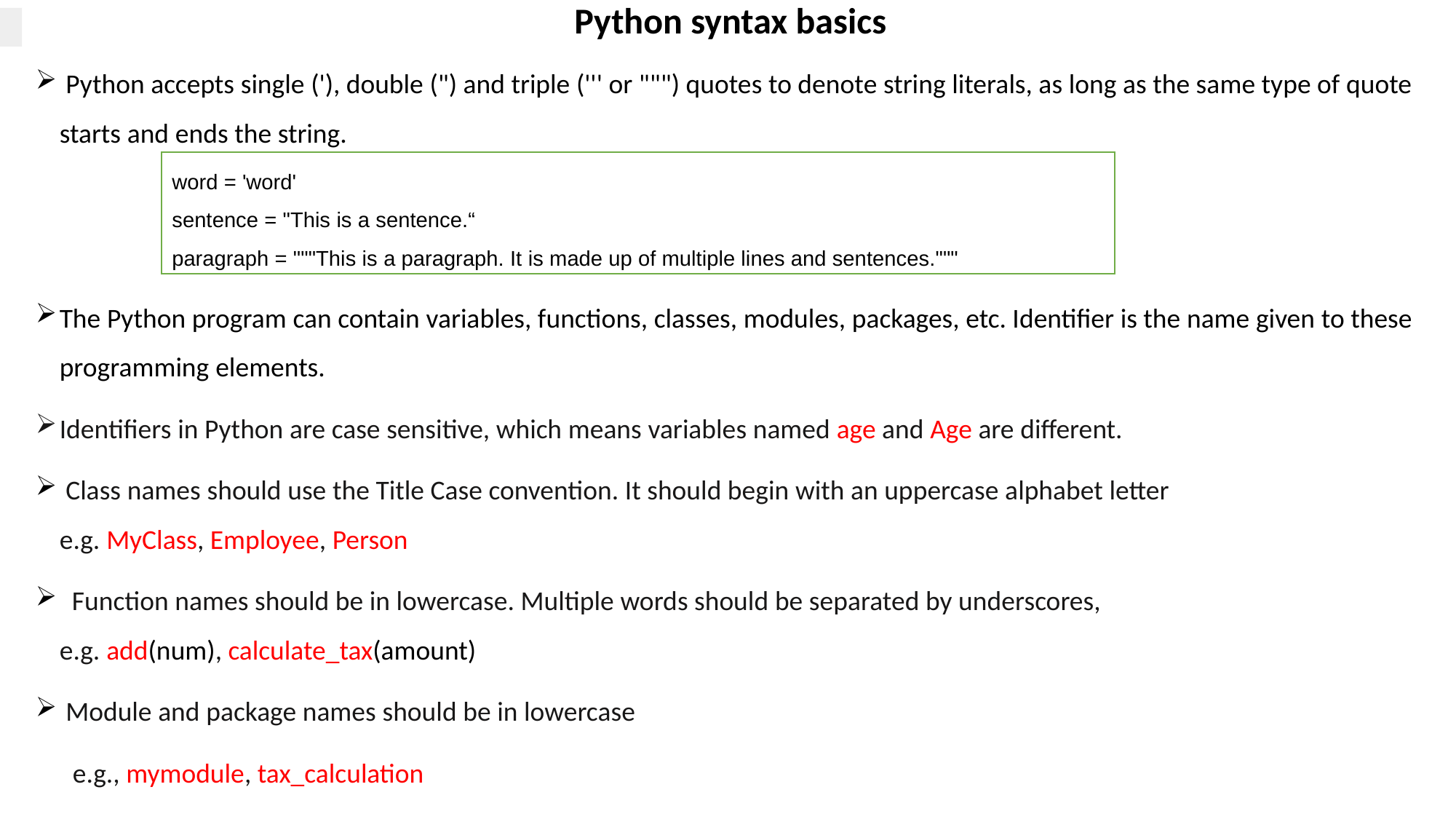

# Python syntax basics

 Python accepts single ('), double (") and triple (''' or """) quotes to denote string literals, as long as the same type of quote starts and ends the string.

The Python program can contain variables, functions, classes, modules, packages, etc. Identifier is the name given to these programming elements.
Identifiers in Python are case sensitive, which means variables named age and Age are different.
 Class names should use the Title Case convention. It should begin with an uppercase alphabet letter e.g. MyClass, Employee, Person
  Function names should be in lowercase. Multiple words should be separated by underscores, e.g. add(num), calculate_tax(amount)
 Module and package names should be in lowercase
      e.g., mymodule, tax_calculation

word = 'word'
sentence = "This is a sentence.“
paragraph = """This is a paragraph. It is made up of multiple lines and sentences."""